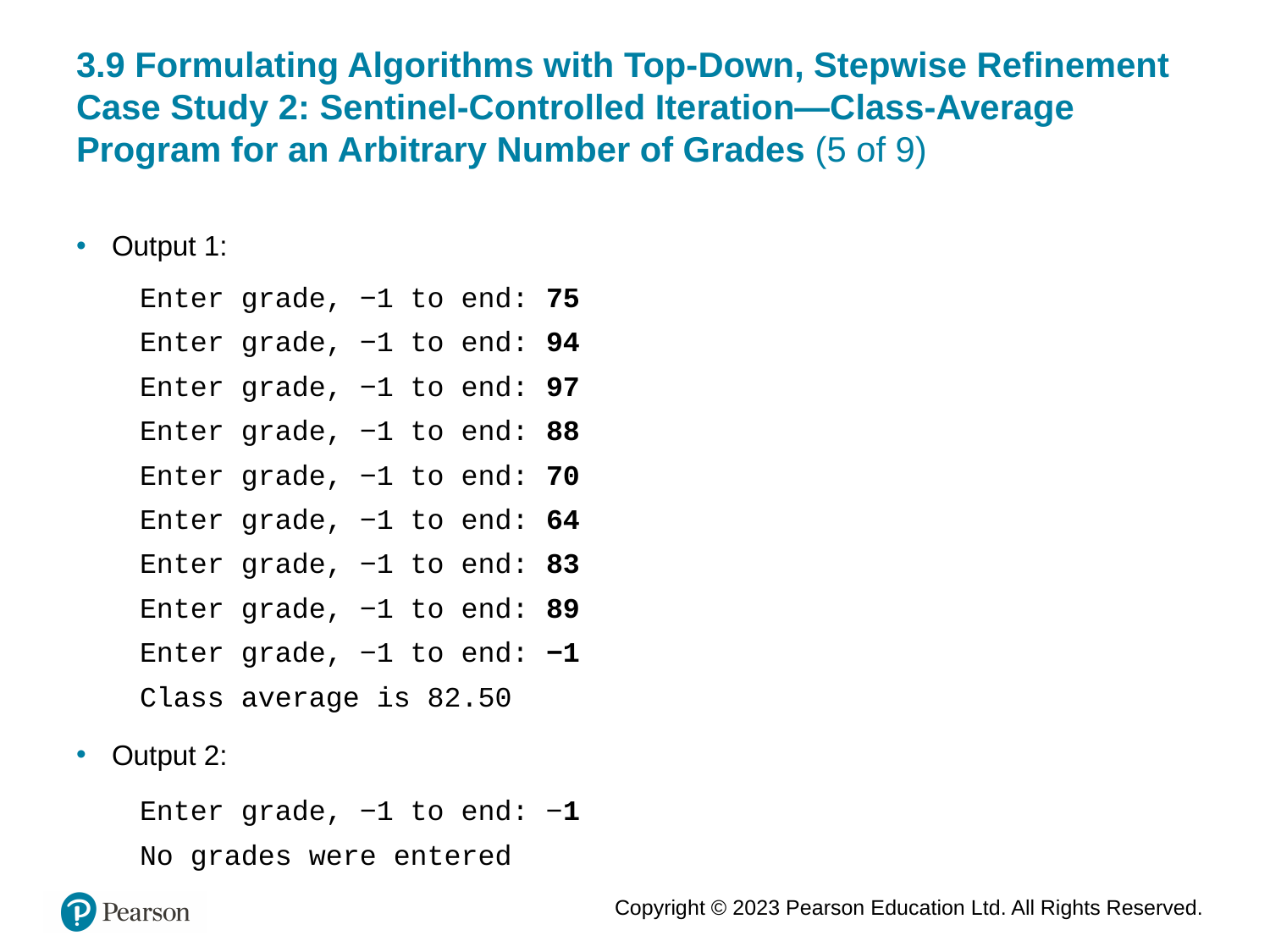

# 3.9 Formulating Algorithms with Top-Down, Stepwise Refinement Case Study 2: Sentinel-Controlled Iteration—Class-Average Program for an Arbitrary Number of Grades (5 of 9)
Output 1:
Enter grade, −1 to end: 75
Enter grade, −1 to end: 94
Enter grade, −1 to end: 97
Enter grade, −1 to end: 88
Enter grade, −1 to end: 70
Enter grade, −1 to end: 64
Enter grade, −1 to end: 83
Enter grade, −1 to end: 89
Enter grade, −1 to end: −1
Class average is 82.50
Output 2:
Enter grade, −1 to end: −1
No grades were entered